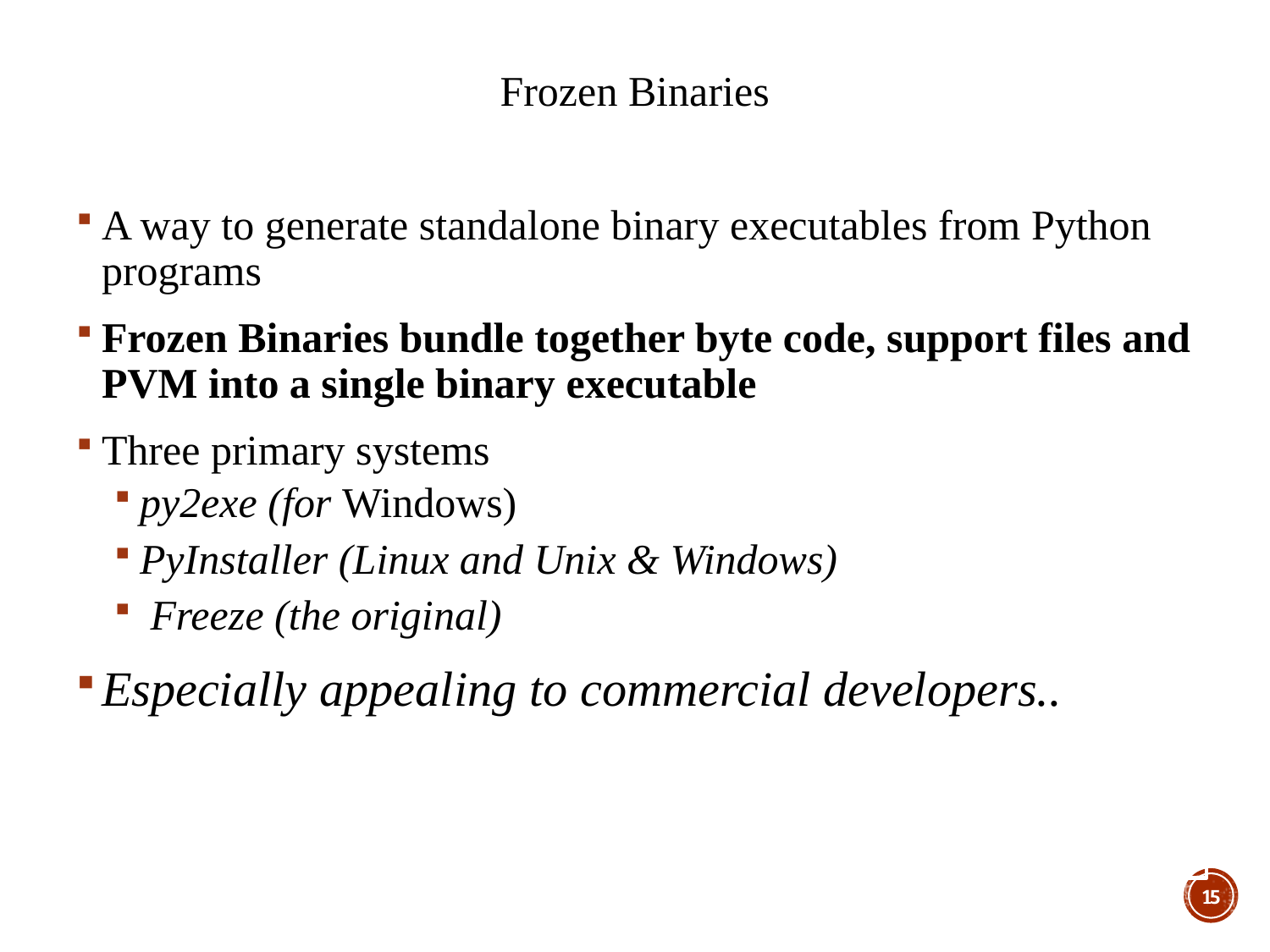

Frozen Binaries

A way to generate standalone binary executables from Python programs
Frozen Binaries bundle together byte code, support files and PVM into a single binary executable
Three primary systems
py2exe (for Windows)
PyInstaller (Linux and Unix & Windows)
 Freeze (the original)
Especially appealing to commercial developers..
15